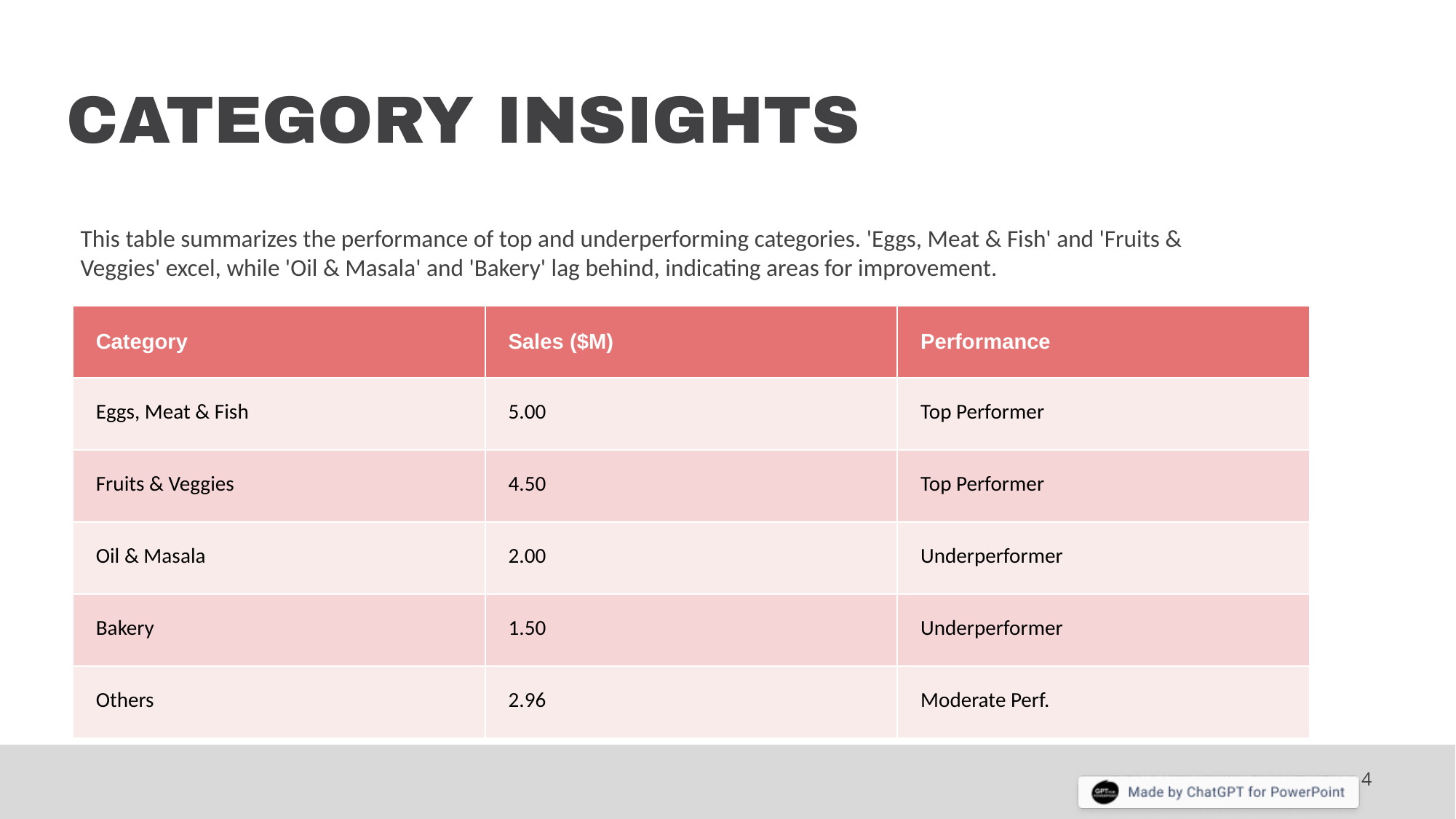

CATEGORY INSIGHTS

This table summarizes the performance of top and underperforming categories. 'Eggs, Meat & Fish' and 'Fruits & Veggies' excel, while 'Oil & Masala' and 'Bakery' lag behind, indicating areas for improvement.
| Category | Sales ($M) | Performance |
| --- | --- | --- |
| Eggs, Meat & Fish | 5.00 | Top Performer |
| Fruits & Veggies | 4.50 | Top Performer |
| Oil & Masala | 2.00 | Underperformer |
| Bakery | 1.50 | Underperformer |
| Others | 2.96 | Moderate Perf. |
4